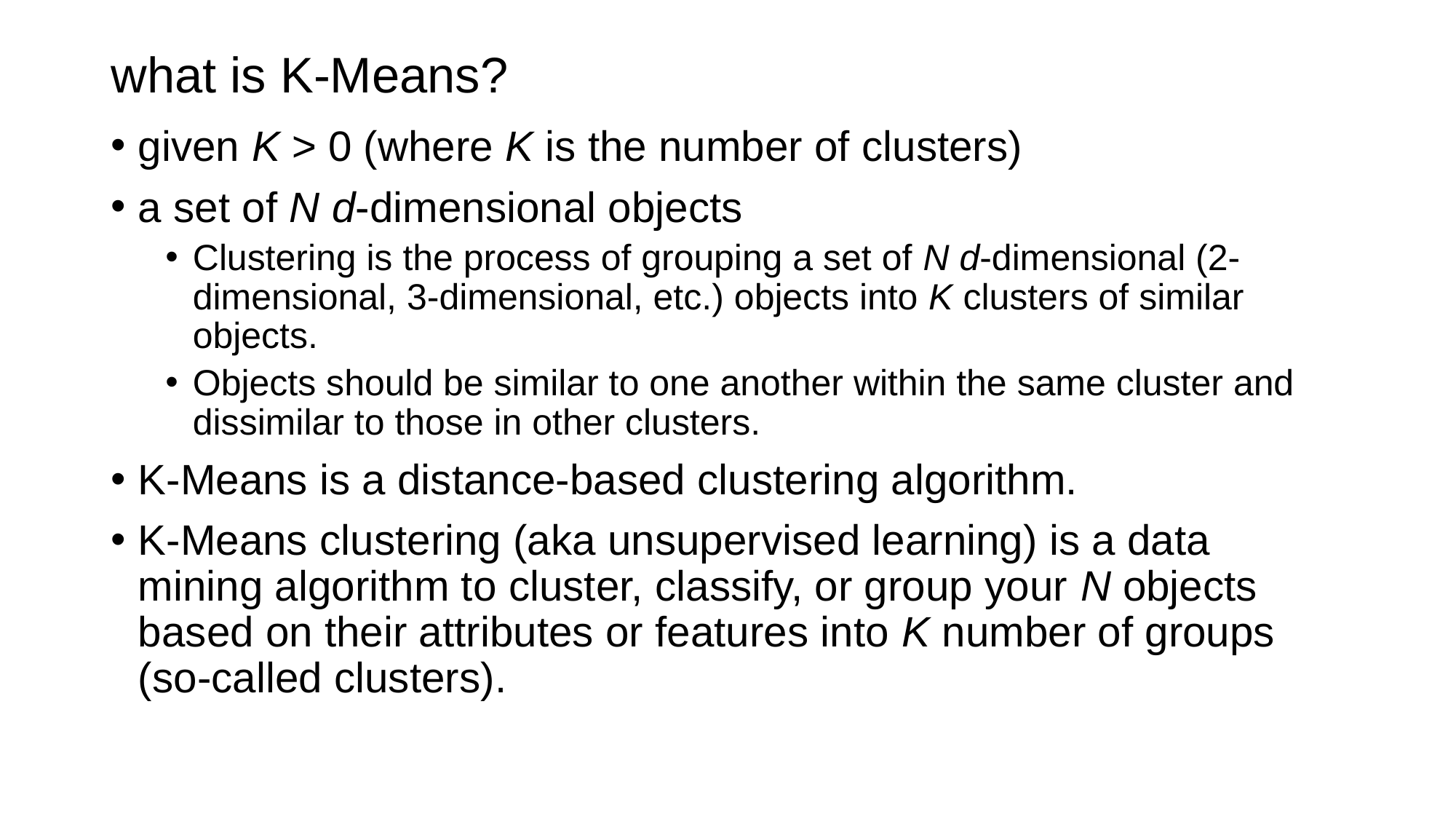

# what is K-Means?
given K > 0 (where K is the number of clusters)
a set of N d-dimensional objects
Clustering is the process of grouping a set of N d-dimensional (2-dimensional, 3-dimensional, etc.) objects into K clusters of similar objects.
Objects should be similar to one another within the same cluster and dissimilar to those in other clusters.
K-Means is a distance-based clustering algorithm.
K-Means clustering (aka unsupervised learning) is a data mining algorithm to cluster, classify, or group your N objects based on their attributes or features into K number of groups (so-called clusters).